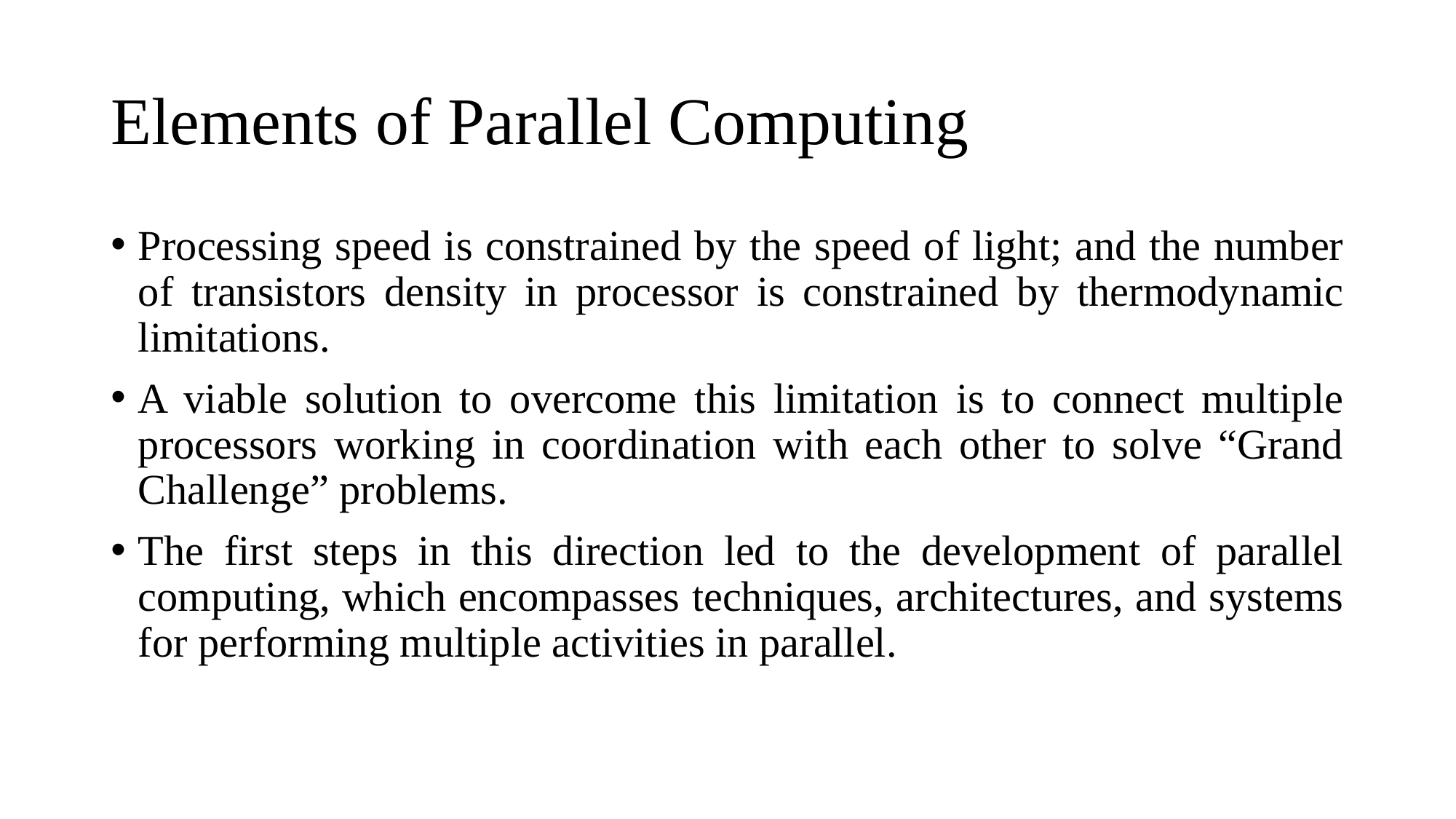

# Elements of Parallel Computing
Processing speed is constrained by the speed of light; and the number of transistors density in processor is constrained by thermodynamic limitations.
A viable solution to overcome this limitation is to connect multiple processors working in coordination with each other to solve “Grand Challenge” problems.
The first steps in this direction led to the development of parallel computing, which encompasses techniques, architectures, and systems for performing multiple activities in parallel.